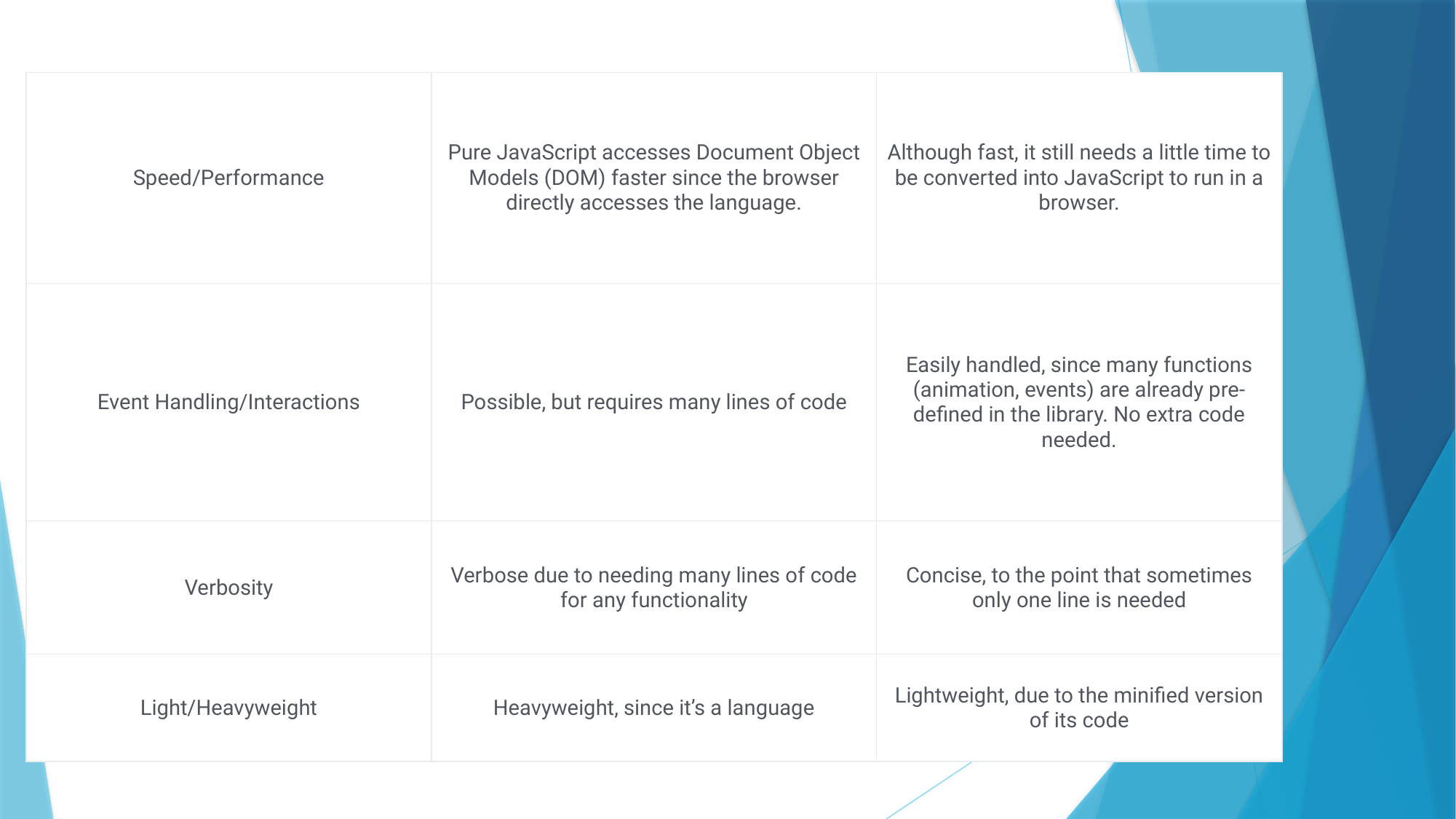

| Speed/Performance | Pure JavaScript accesses Document Object Models (DOM) faster since the browser directly accesses the language. | Although fast, it still needs a little time to be converted into JavaScript to run in a browser. |
| --- | --- | --- |
| Event Handling/Interactions | Possible, but requires many lines of code | Easily handled, since many functions (animation, events) are already pre-defined in the library. No extra code needed. |
| Verbosity | Verbose due to needing many lines of code for any functionality | Concise, to the point that sometimes only one line is needed |
| Light/Heavyweight | Heavyweight, since it’s a language | Lightweight, due to the minified version of its code |